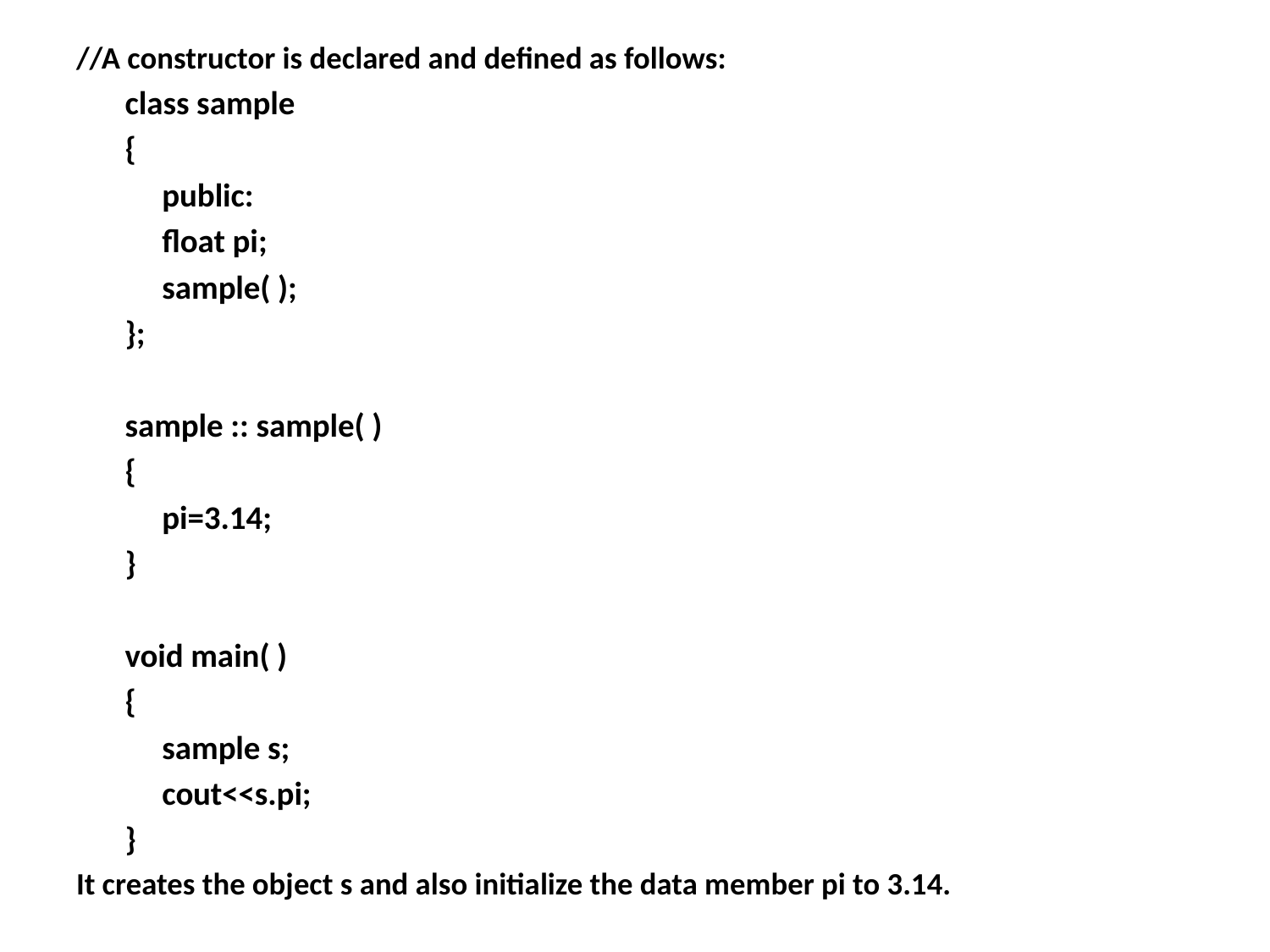

//A constructor is declared and defined as follows:
class sample
{
     public:
     float pi;
     sample( );
};

sample :: sample( )
{
     pi=3.14;
}

void main( )
{
     sample s;
     cout<<s.pi;
}
It creates the object s and also initialize the data member pi to 3.14.